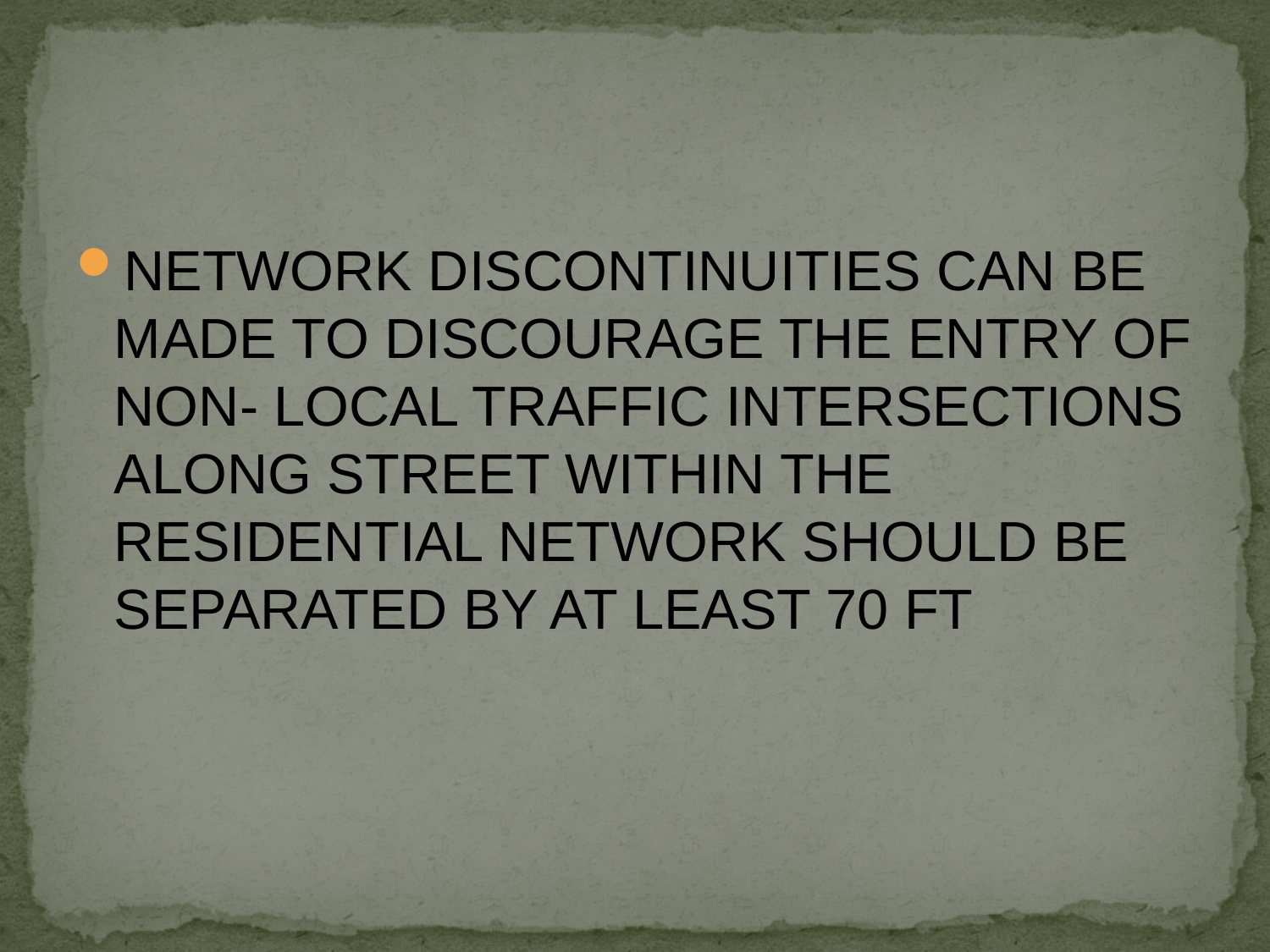

NETWORK DISCONTINUITIES CAN BE MADE TO DISCOURAGE THE ENTRY OF NON- LOCAL TRAFFIC INTERSECTIONS ALONG STREET WITHIN THE RESIDENTIAL NETWORK SHOULD BE SEPARATED BY AT LEAST 70 FT